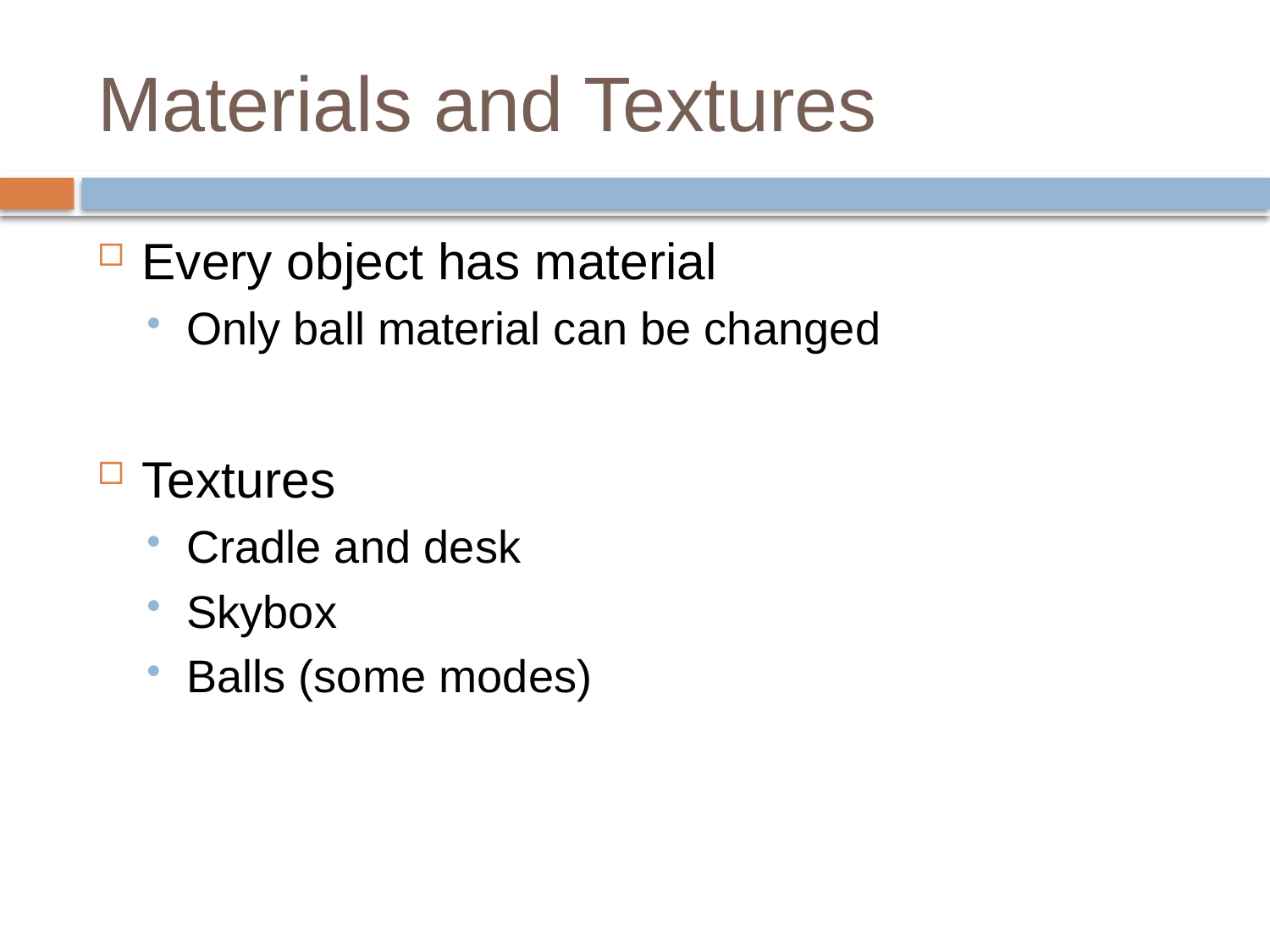

# Materials and Textures
Every object has material
Only ball material can be changed

Textures
Cradle and desk
Skybox
Balls (some modes)